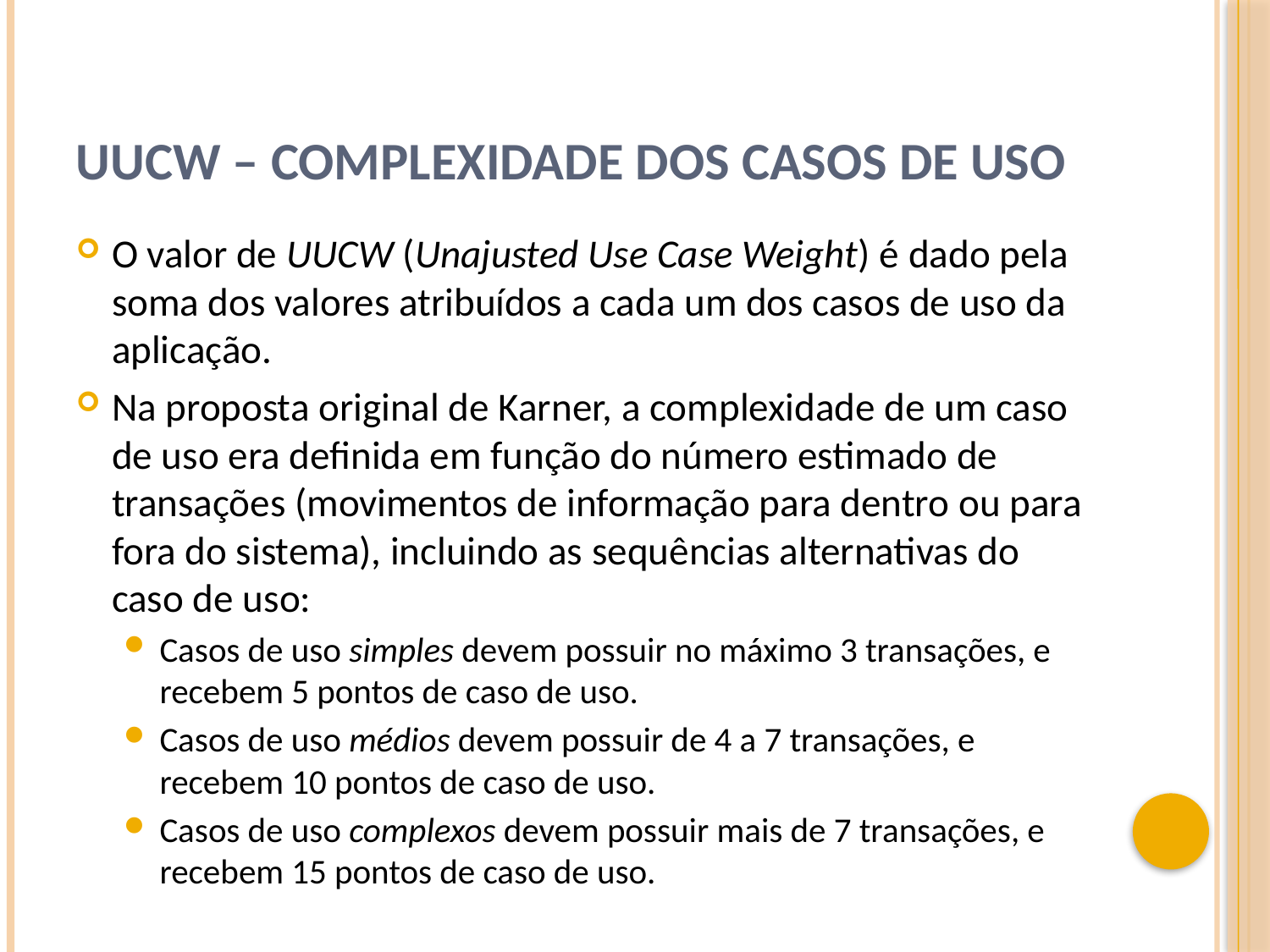

# UUCW – Complexidade dos Casos de Uso
O valor de UUCW (Unajusted Use Case Weight) é dado pela soma dos valores atribuídos a cada um dos casos de uso da aplicação.
Na proposta original de Karner, a complexidade de um caso de uso era definida em função do número estimado de transações (movimentos de informação para dentro ou para fora do sistema), incluindo as sequências alternativas do caso de uso:
Casos de uso simples devem possuir no máximo 3 transações, e recebem 5 pontos de caso de uso.
Casos de uso médios devem possuir de 4 a 7 transações, e recebem 10 pontos de caso de uso.
Casos de uso complexos devem possuir mais de 7 transações, e recebem 15 pontos de caso de uso.